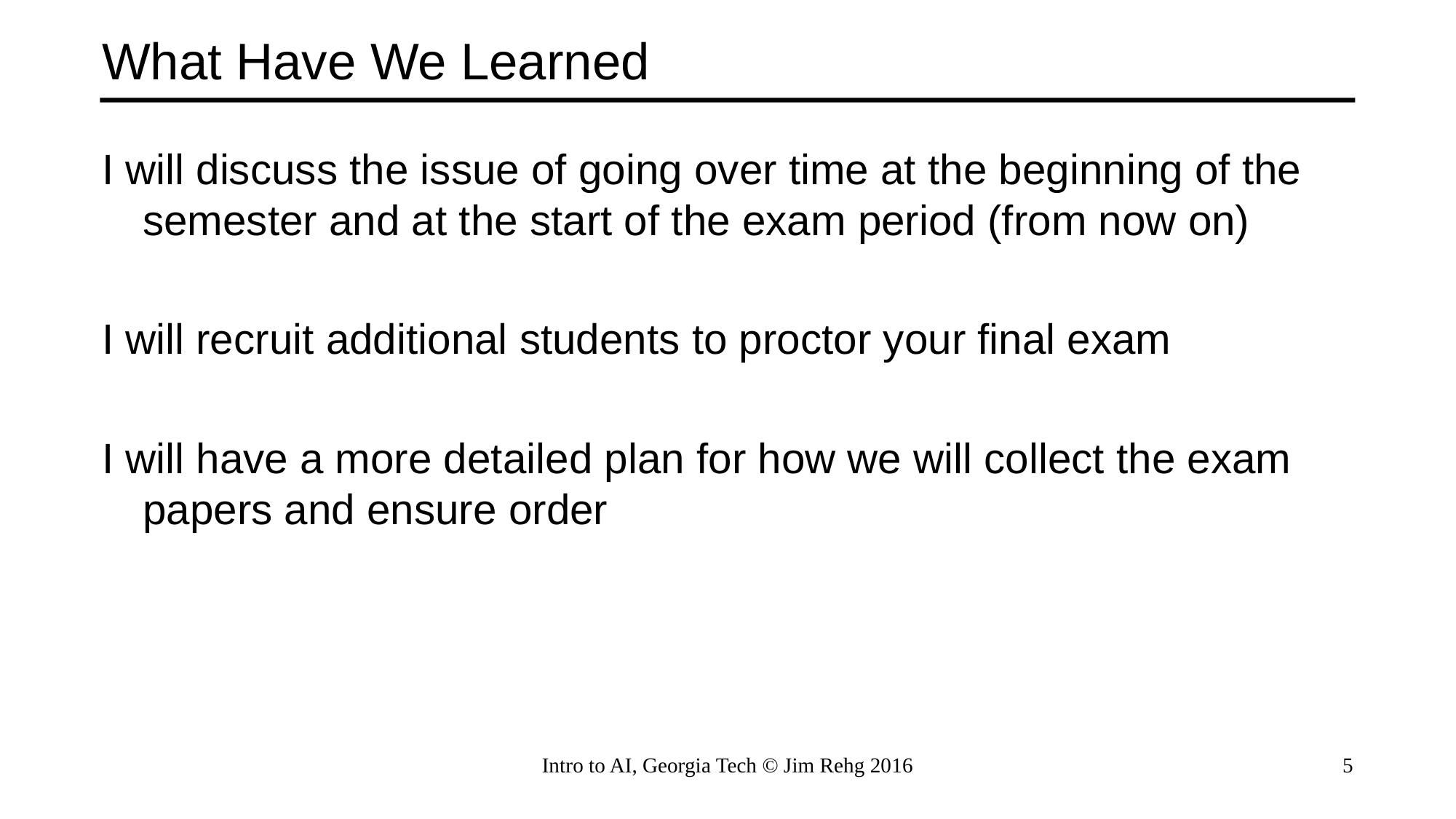

# What Have We Learned
I will discuss the issue of going over time at the beginning of the semester and at the start of the exam period (from now on)

I will recruit additional students to proctor your final exam

I will have a more detailed plan for how we will collect the exam papers and ensure order
Intro to AI, Georgia Tech © Jim Rehg 2016
5